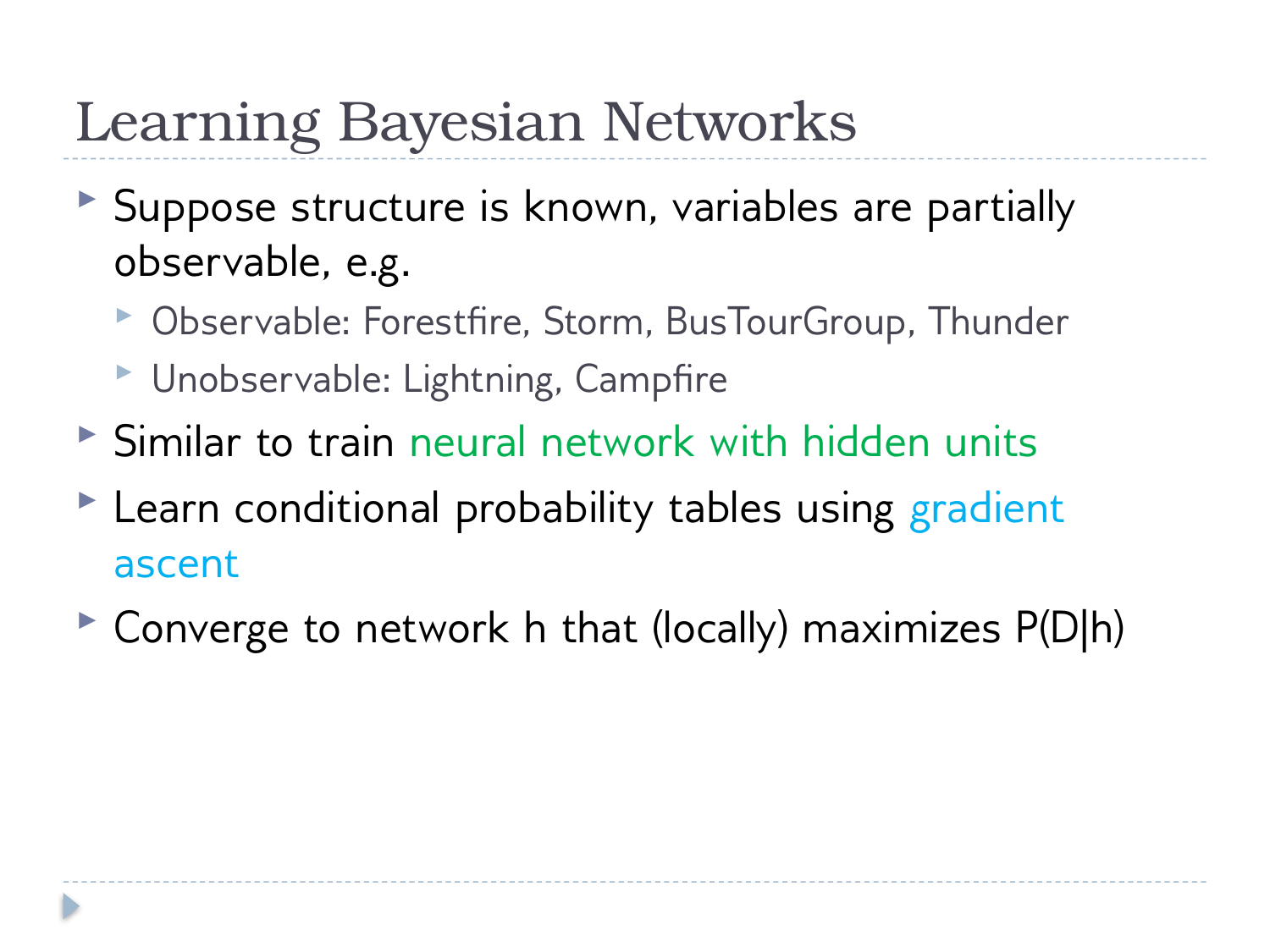

# Learning Bayesian Networks
Suppose structure is known, variables are partially observable, e.g.
Observable: Forestfire, Storm, BusTourGroup, Thunder
Unobservable: Lightning, Campfire
Similar to train neural network with hidden units
Learn conditional probability tables using gradient ascent
Converge to network h that (locally) maximizes P(D|h)